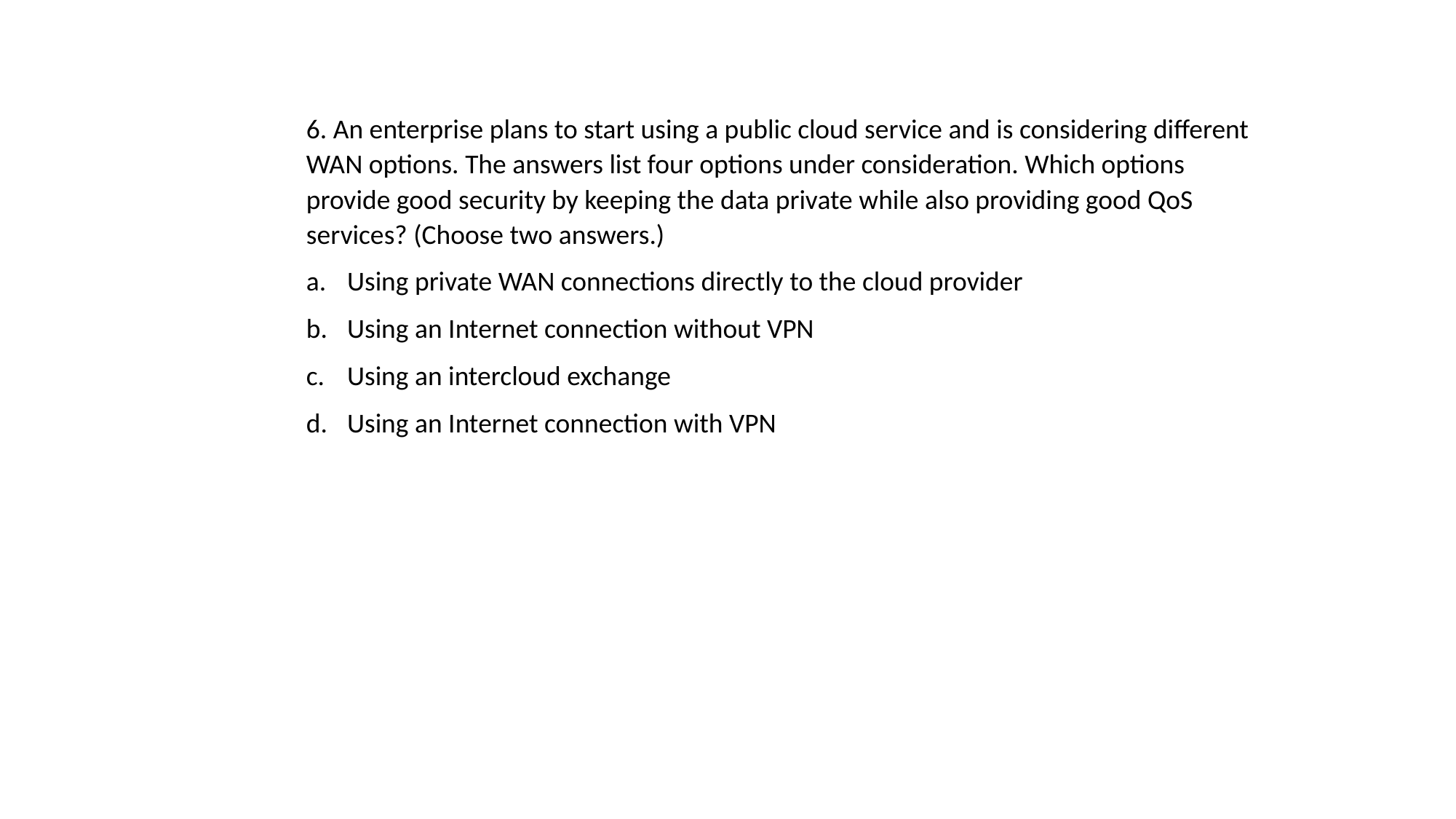

6. An enterprise plans to start using a public cloud service and is considering different WAN options. The answers list four options under consideration. Which options provide good security by keeping the data private while also providing good QoS services? (Choose two answers.)
Using private WAN connections directly to the cloud provider
Using an Internet connection without VPN
Using an intercloud exchange
Using an Internet connection with VPN